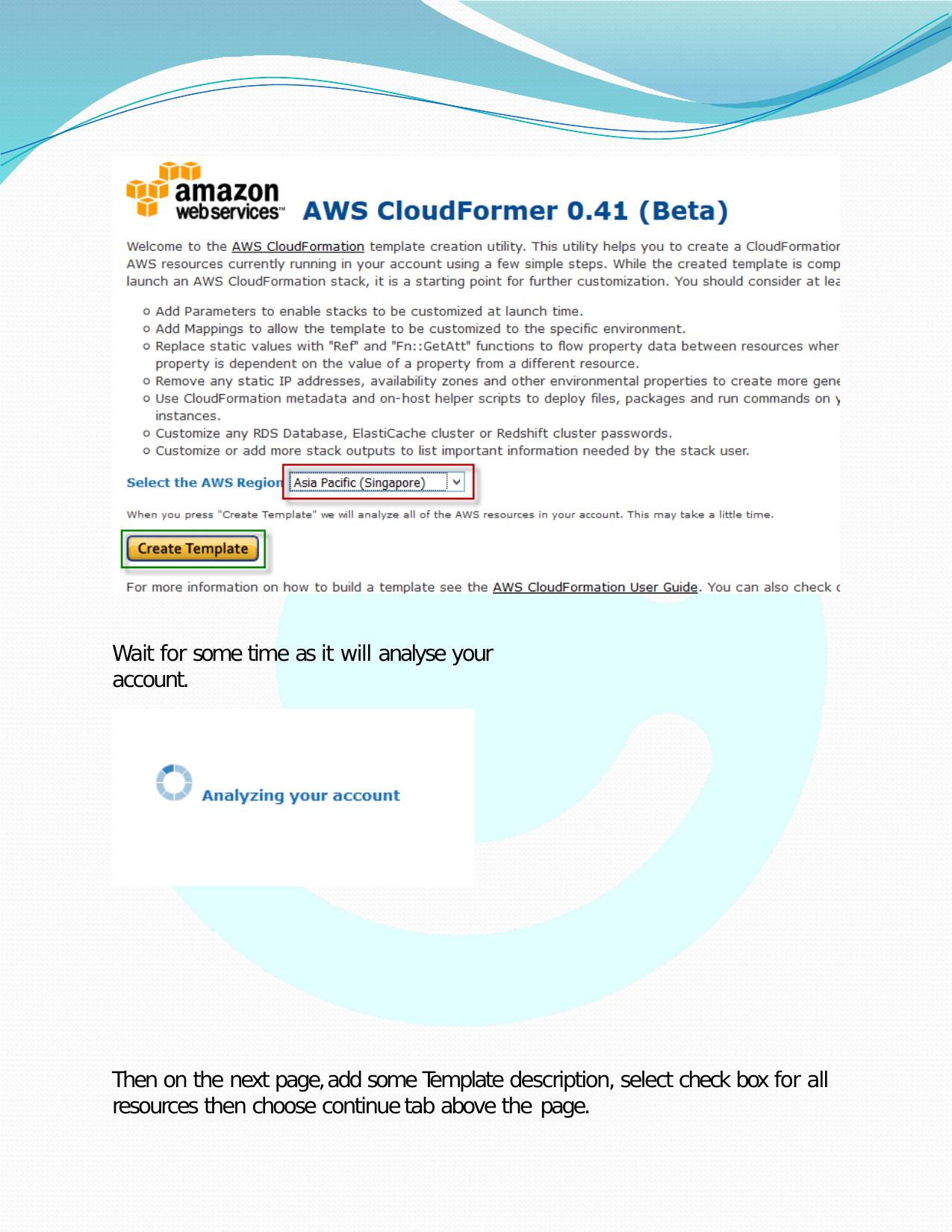

Wait for some time as it will analyse your account.
Then on the next page, add some Template description, select check box for all  resources then choose continue tab above the page.